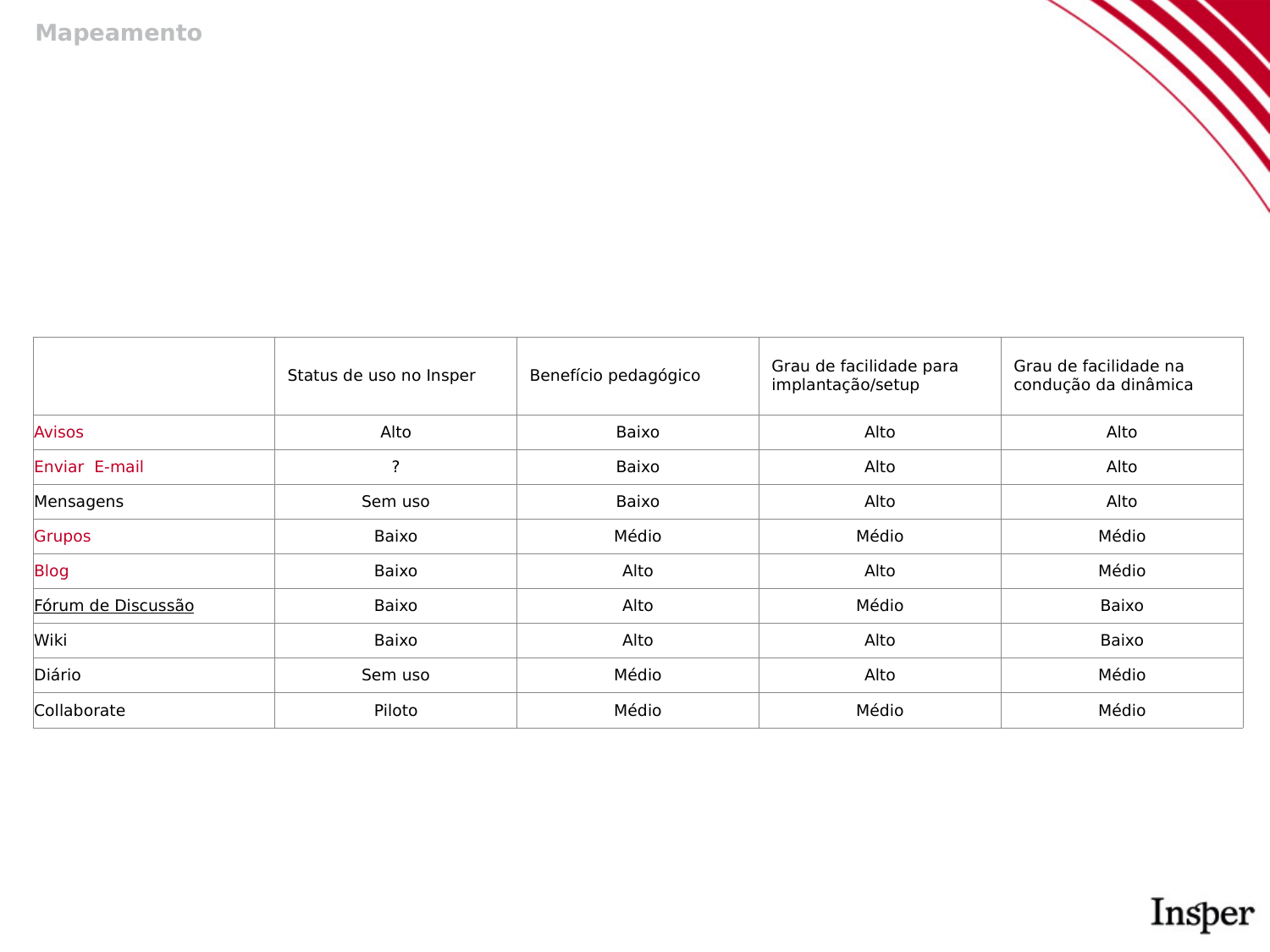

Mapeamento
|  | Status de uso no Insper | Benefício pedagógico | Grau de facilidade para implantação/setup | Grau de facilidade na condução da dinâmica |
| --- | --- | --- | --- | --- |
| Avisos | Alto | Baixo | Alto | Alto |
| Enviar E-mail | ? | Baixo | Alto | Alto |
| Mensagens | Sem uso | Baixo | Alto | Alto |
| Grupos | Baixo | Médio | Médio | Médio |
| Blog | Baixo | Alto | Alto | Médio |
| Fórum de Discussão | Baixo | Alto | Médio | Baixo |
| Wiki | Baixo | Alto | Alto | Baixo |
| Diário | Sem uso | Médio | Alto | Médio |
| Collaborate | Piloto | Médio | Médio | Médio |